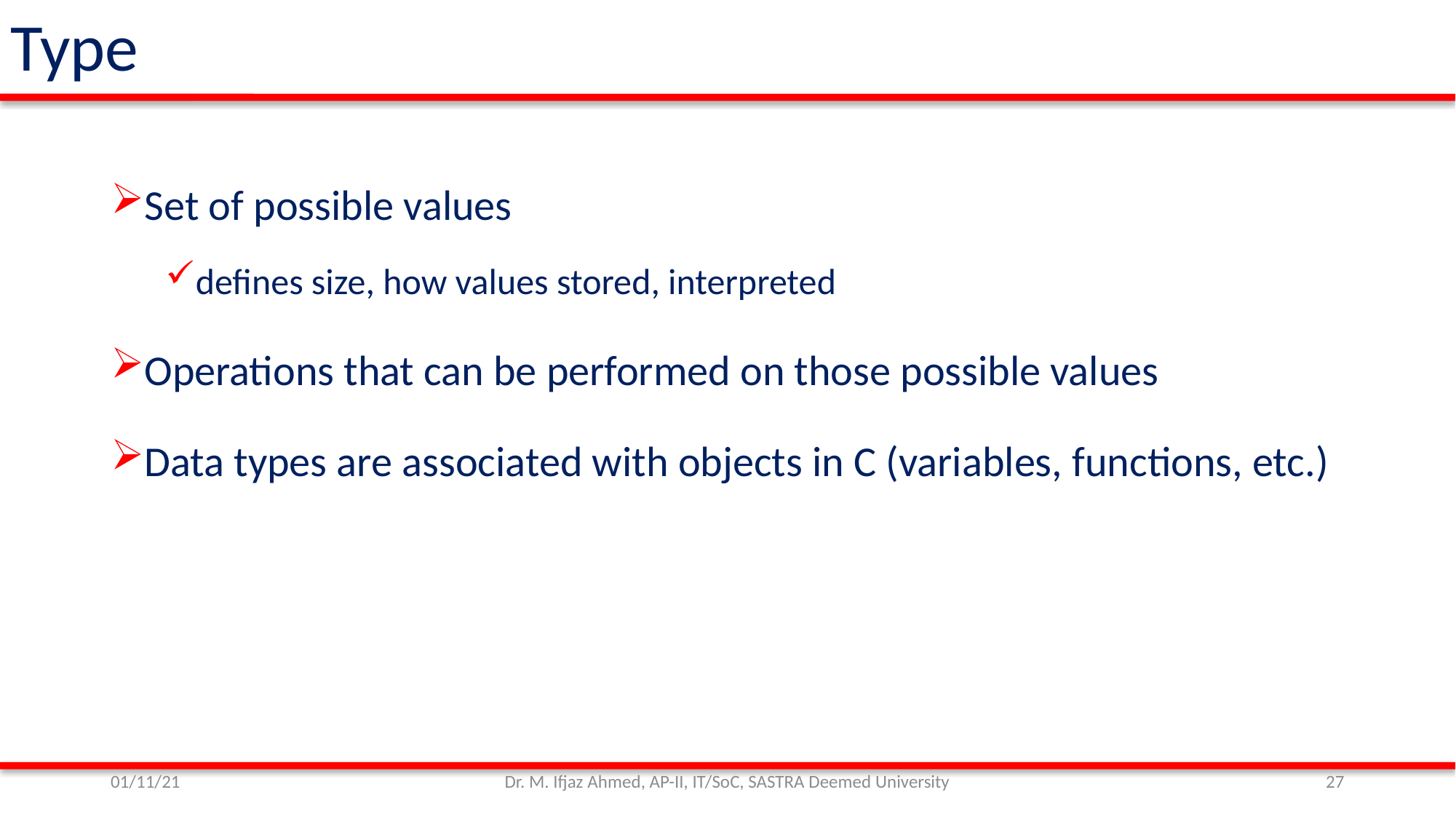

Type

Set of possible values
defines size, how values stored, interpreted
Operations that can be performed on those possible values
Data types are associated with objects in C (variables, functions, etc.)
01/11/21
Dr. M. Ifjaz Ahmed, AP-II, IT/SoC, SASTRA Deemed University
27